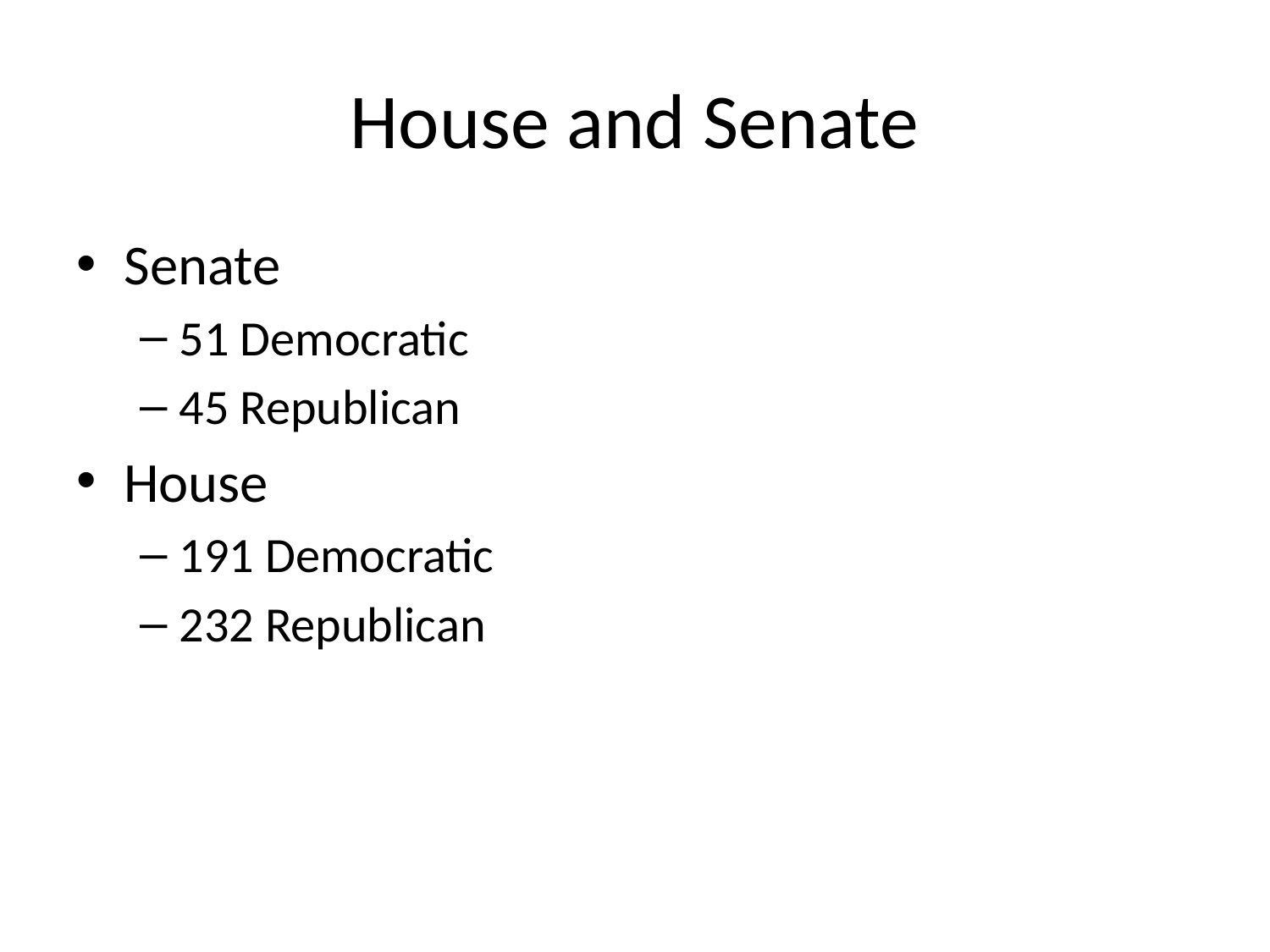

# House and Senate
Senate
51 Democratic
45 Republican
House
191 Democratic
232 Republican